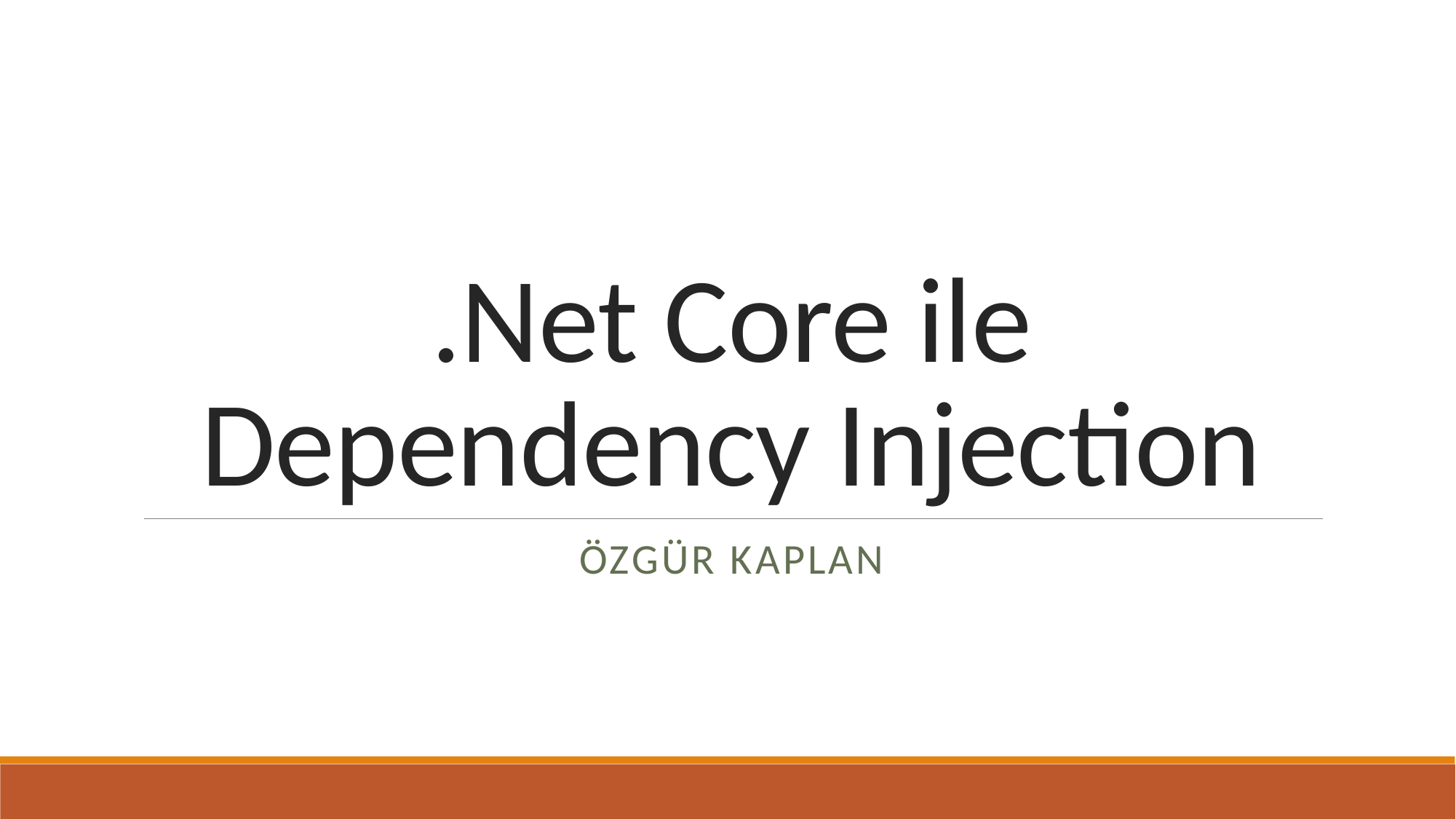

# .Net Core ile Dependency Injection
Özgür Kaplan